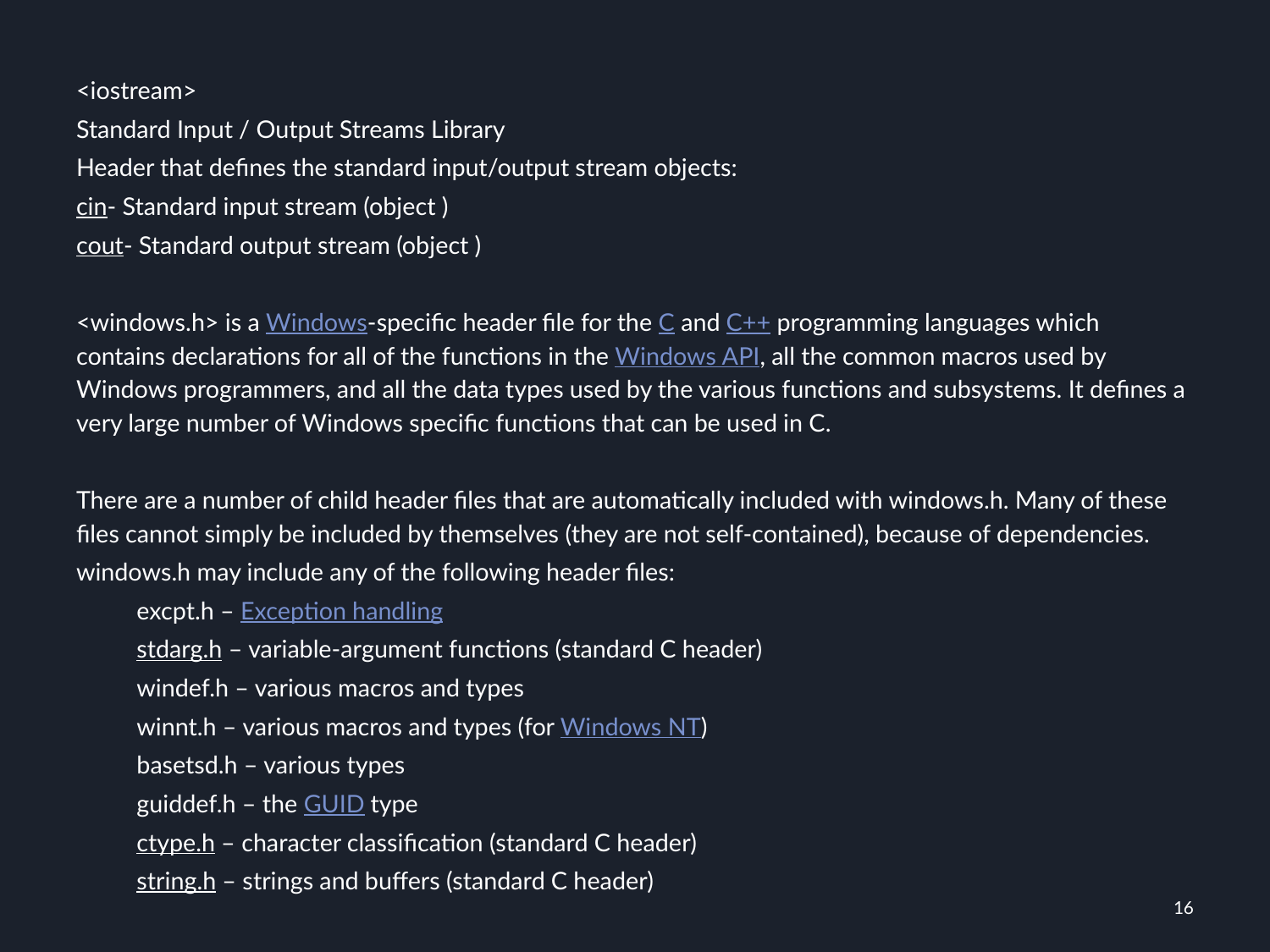

<iostream>
Standard Input / Output Streams Library
Header that defines the standard input/output stream objects:
cin- Standard input stream (object )
cout- Standard output stream (object )

<windows.h> is a Windows-specific header file for the C and C++ programming languages which contains declarations for all of the functions in the Windows API, all the common macros used by Windows programmers, and all the data types used by the various functions and subsystems. It defines a very large number of Windows specific functions that can be used in C.

There are a number of child header files that are automatically included with windows.h. Many of these files cannot simply be included by themselves (they are not self-contained), because of dependencies.
windows.h may include any of the following header files:
excpt.h – Exception handling
stdarg.h – variable-argument functions (standard C header)
windef.h – various macros and types
winnt.h – various macros and types (for Windows NT)
basetsd.h – various types
guiddef.h – the GUID type
ctype.h – character classification (standard C header)
string.h – strings and buffers (standard C header)

16